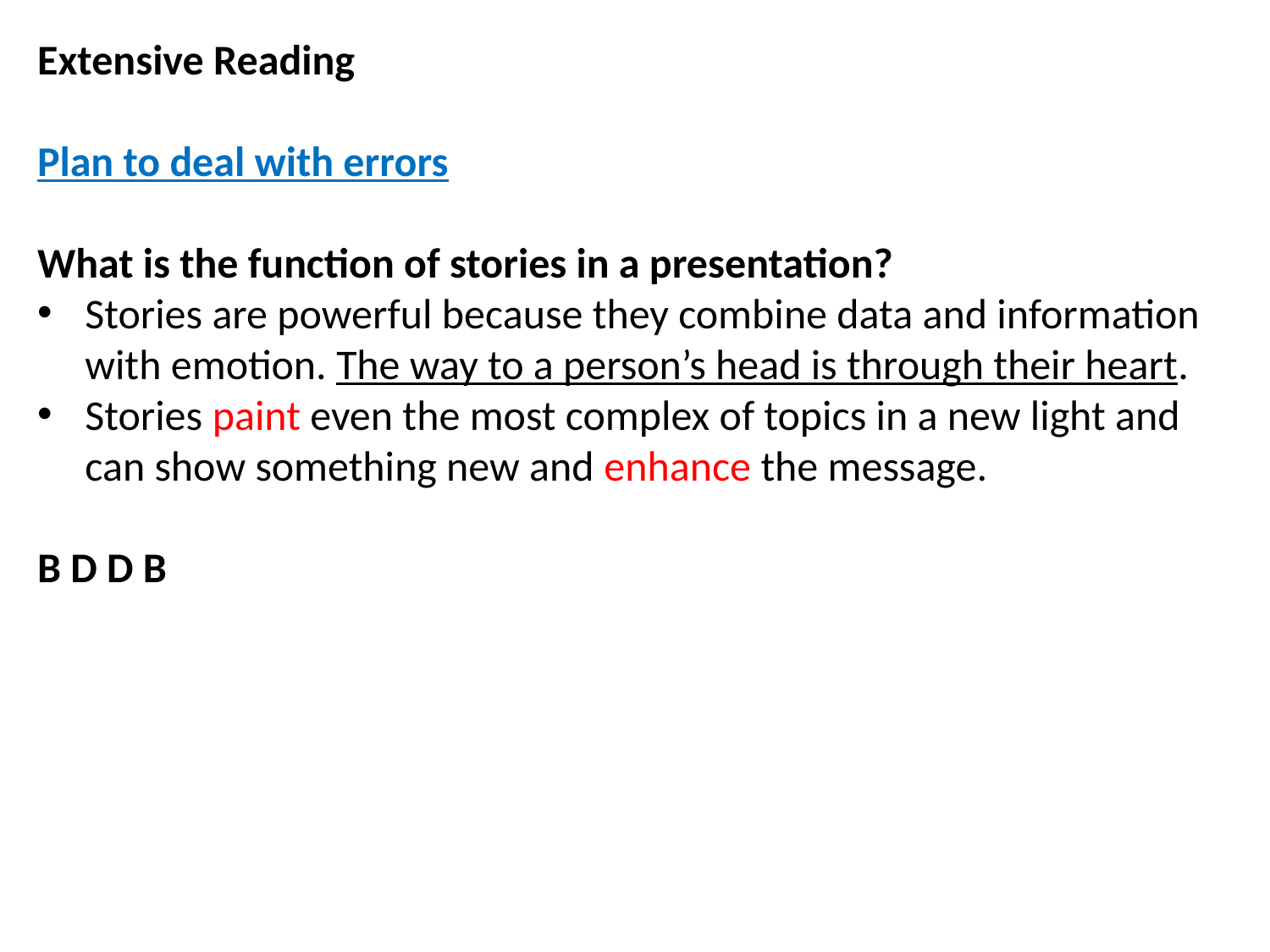

Extensive Reading

Plan to deal with errors

What is the function of stories in a presentation?
Stories are powerful because they combine data and information with emotion. The way to a person’s head is through their heart.
Stories paint even the most complex of topics in a new light and can show something new and enhance the message.

B D D B